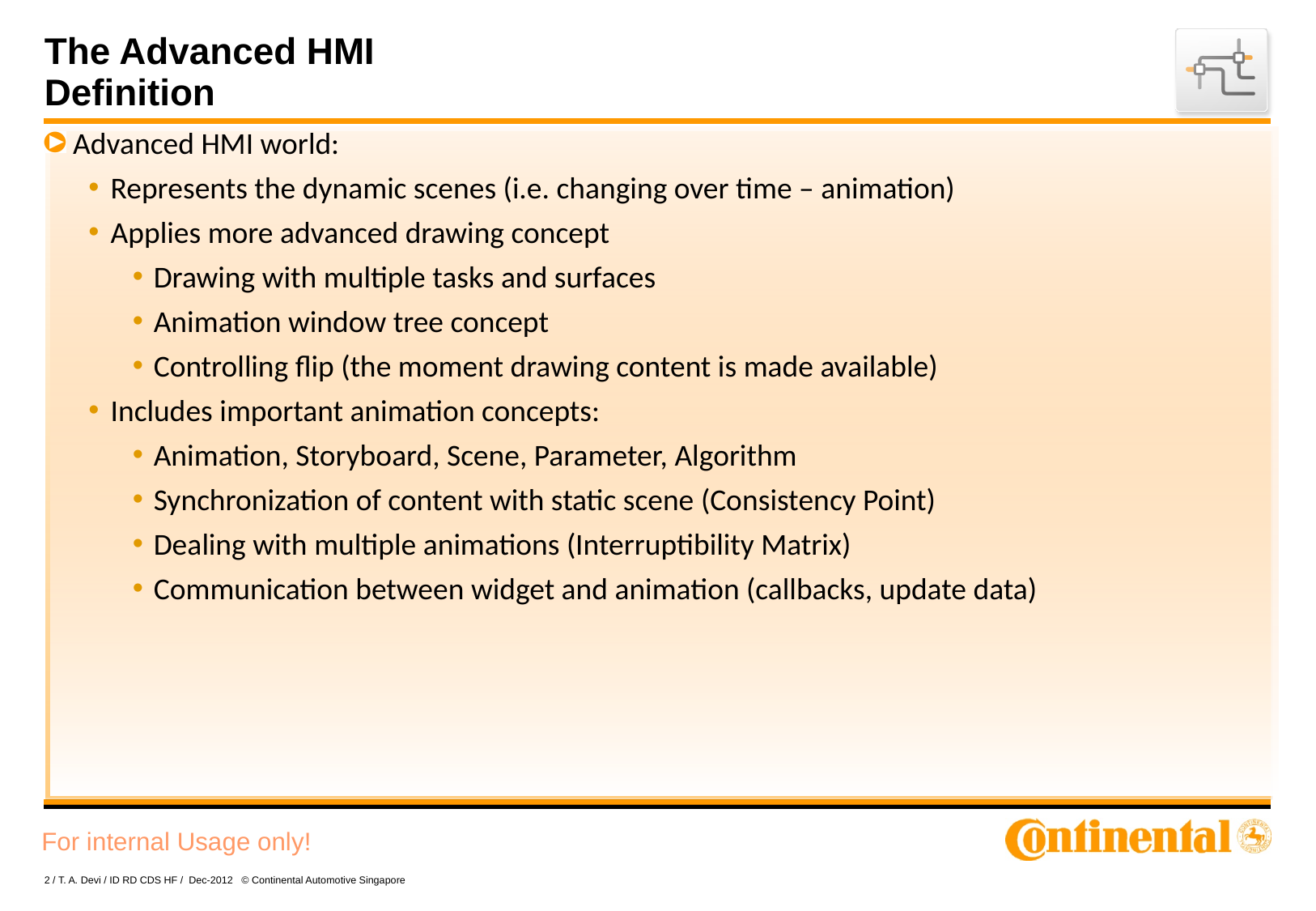

# The Advanced HMI Definition
 Advanced HMI world:
Represents the dynamic scenes (i.e. changing over time – animation)
Applies more advanced drawing concept
Drawing with multiple tasks and surfaces
Animation window tree concept
Controlling flip (the moment drawing content is made available)
Includes important animation concepts:
Animation, Storyboard, Scene, Parameter, Algorithm
Synchronization of content with static scene (Consistency Point)
Dealing with multiple animations (Interruptibility Matrix)
Communication between widget and animation (callbacks, update data)

2 / T. A. Devi / ID RD CDS HF /  Dec-2012   © Continental Automotive Singapore